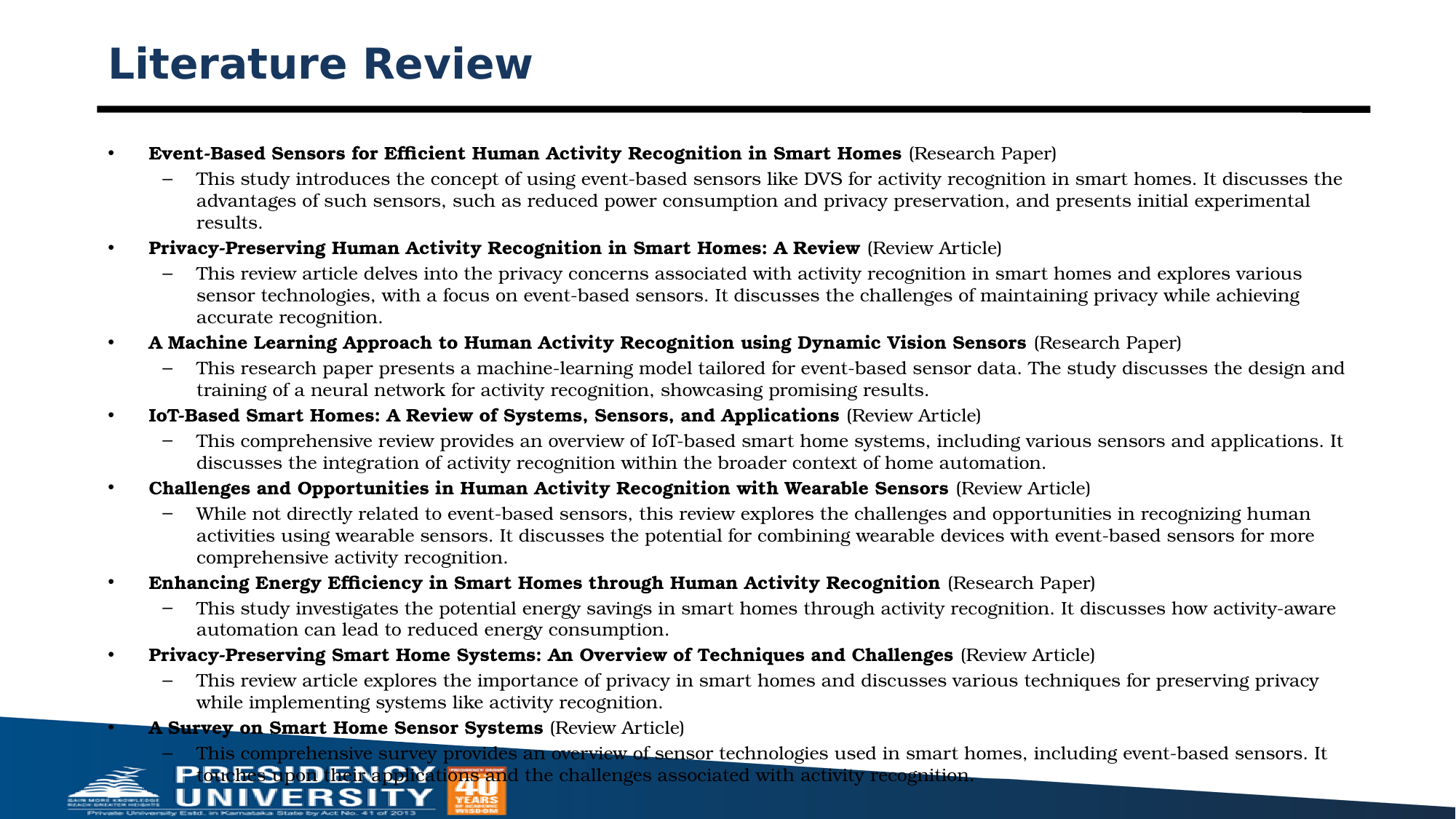

# Literature Review
Event-Based Sensors for Efficient Human Activity Recognition in Smart Homes (Research Paper)
This study introduces the concept of using event-based sensors like DVS for activity recognition in smart homes. It discusses the advantages of such sensors, such as reduced power consumption and privacy preservation, and presents initial experimental results.
Privacy-Preserving Human Activity Recognition in Smart Homes: A Review (Review Article)
This review article delves into the privacy concerns associated with activity recognition in smart homes and explores various sensor technologies, with a focus on event-based sensors. It discusses the challenges of maintaining privacy while achieving accurate recognition.
A Machine Learning Approach to Human Activity Recognition using Dynamic Vision Sensors (Research Paper)
This research paper presents a machine-learning model tailored for event-based sensor data. The study discusses the design and training of a neural network for activity recognition, showcasing promising results.
IoT-Based Smart Homes: A Review of Systems, Sensors, and Applications (Review Article)
This comprehensive review provides an overview of IoT-based smart home systems, including various sensors and applications. It discusses the integration of activity recognition within the broader context of home automation.
Challenges and Opportunities in Human Activity Recognition with Wearable Sensors (Review Article)
While not directly related to event-based sensors, this review explores the challenges and opportunities in recognizing human activities using wearable sensors. It discusses the potential for combining wearable devices with event-based sensors for more comprehensive activity recognition.
Enhancing Energy Efficiency in Smart Homes through Human Activity Recognition (Research Paper)
This study investigates the potential energy savings in smart homes through activity recognition. It discusses how activity-aware automation can lead to reduced energy consumption.
Privacy-Preserving Smart Home Systems: An Overview of Techniques and Challenges (Review Article)
This review article explores the importance of privacy in smart homes and discusses various techniques for preserving privacy while implementing systems like activity recognition.
A Survey on Smart Home Sensor Systems (Review Article)
This comprehensive survey provides an overview of sensor technologies used in smart homes, including event-based sensors. It touches upon their applications and the challenges associated with activity recognition.